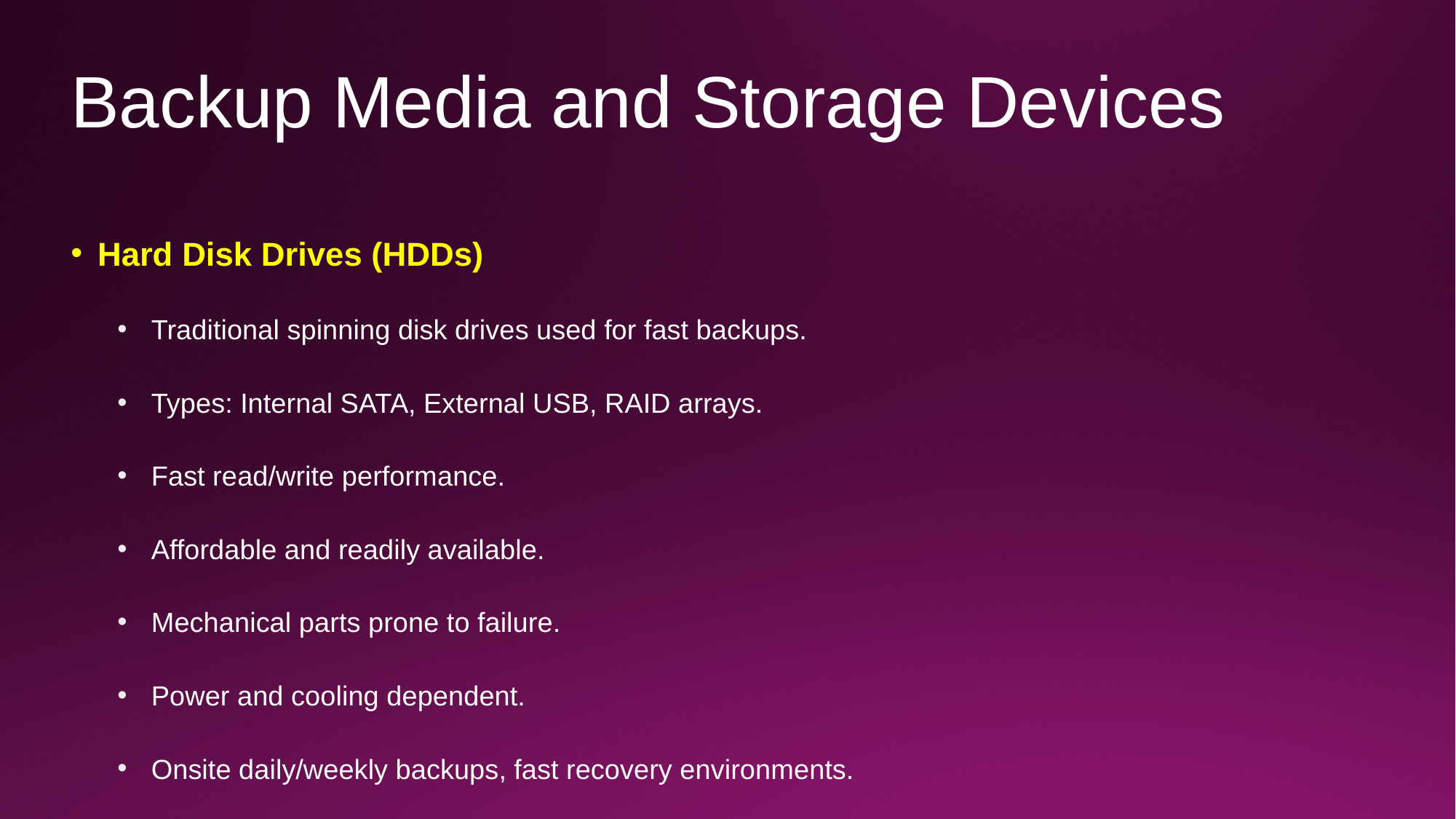

# Backup Media and Storage Devices
Hard Disk Drives (HDDs)
Traditional spinning disk drives used for fast backups.
Types: Internal SATA, External USB, RAID arrays.
Fast read/write performance.
Affordable and readily available.
Mechanical parts prone to failure.
Power and cooling dependent.
Onsite daily/weekly backups, fast recovery environments.